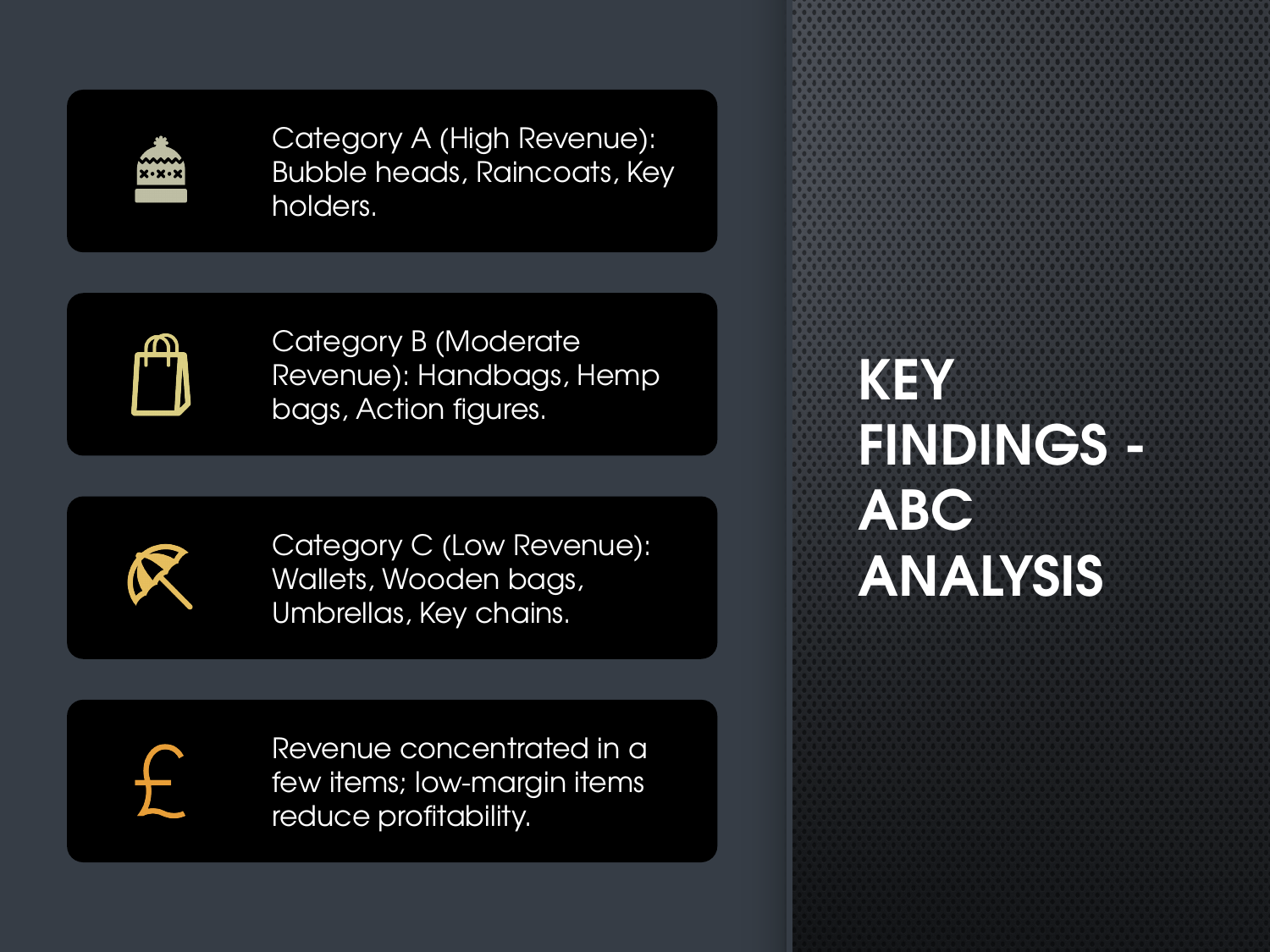

# Key Findings - ABC Analysis
Category A (High Revenue): Bubble heads, Raincoats, Key holders.
Category B (Moderate Revenue): Handbags, Hemp bags, Action figures.
Category C (Low Revenue): Wallets, Wooden bags, Umbrellas, Key chains.
Revenue concentrated in a few items; low-margin items reduce profitability.